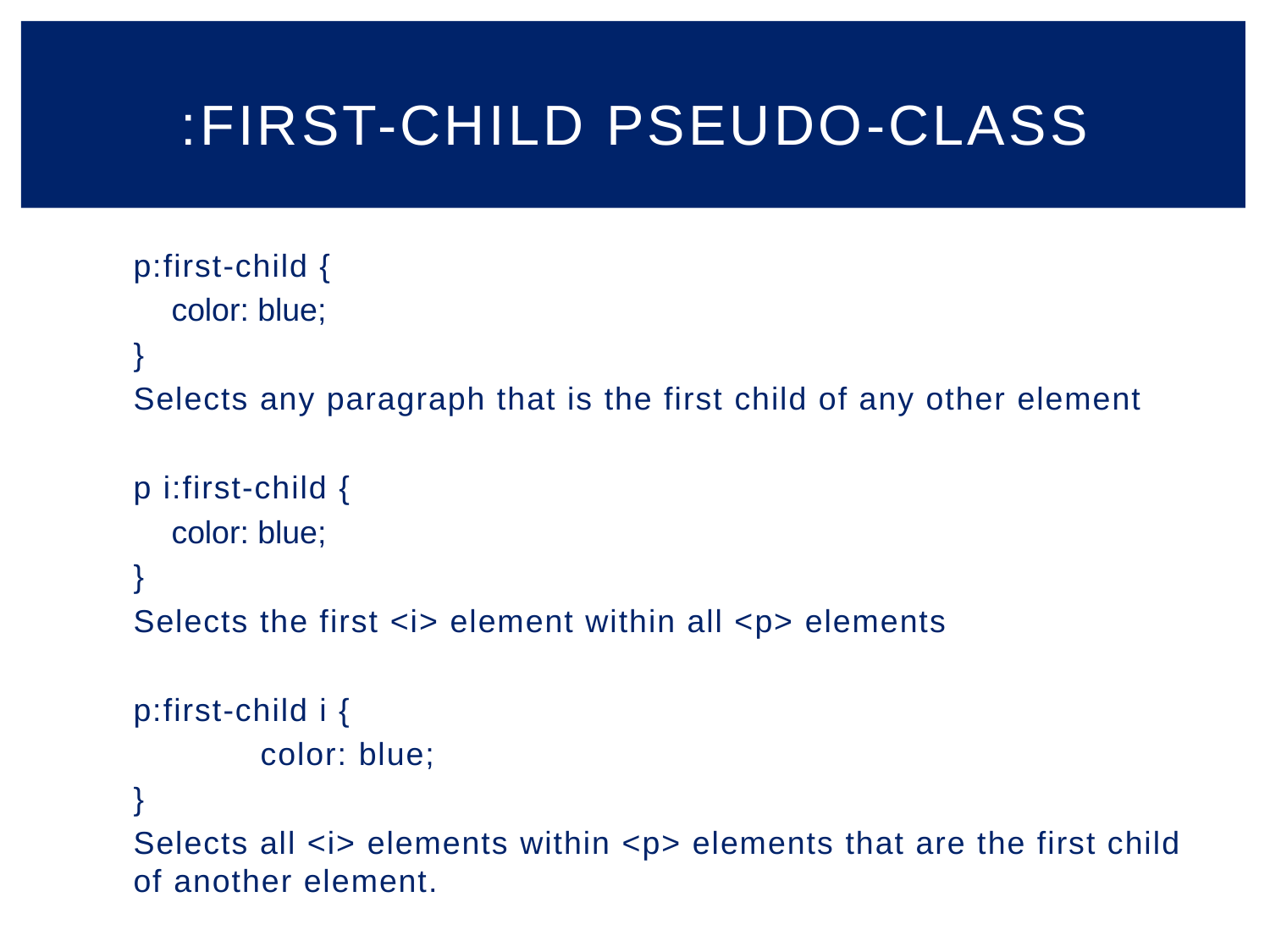

# :first-child pseudo-class
p:first-child {
color: blue;
}
Selects any paragraph that is the first child of any other element

p i:first-child {
color: blue;
}
Selects the first <i> element within all <p> elements

p:first-child i {
	color: blue;
}
Selects all <i> elements within <p> elements that are the first child of another element.